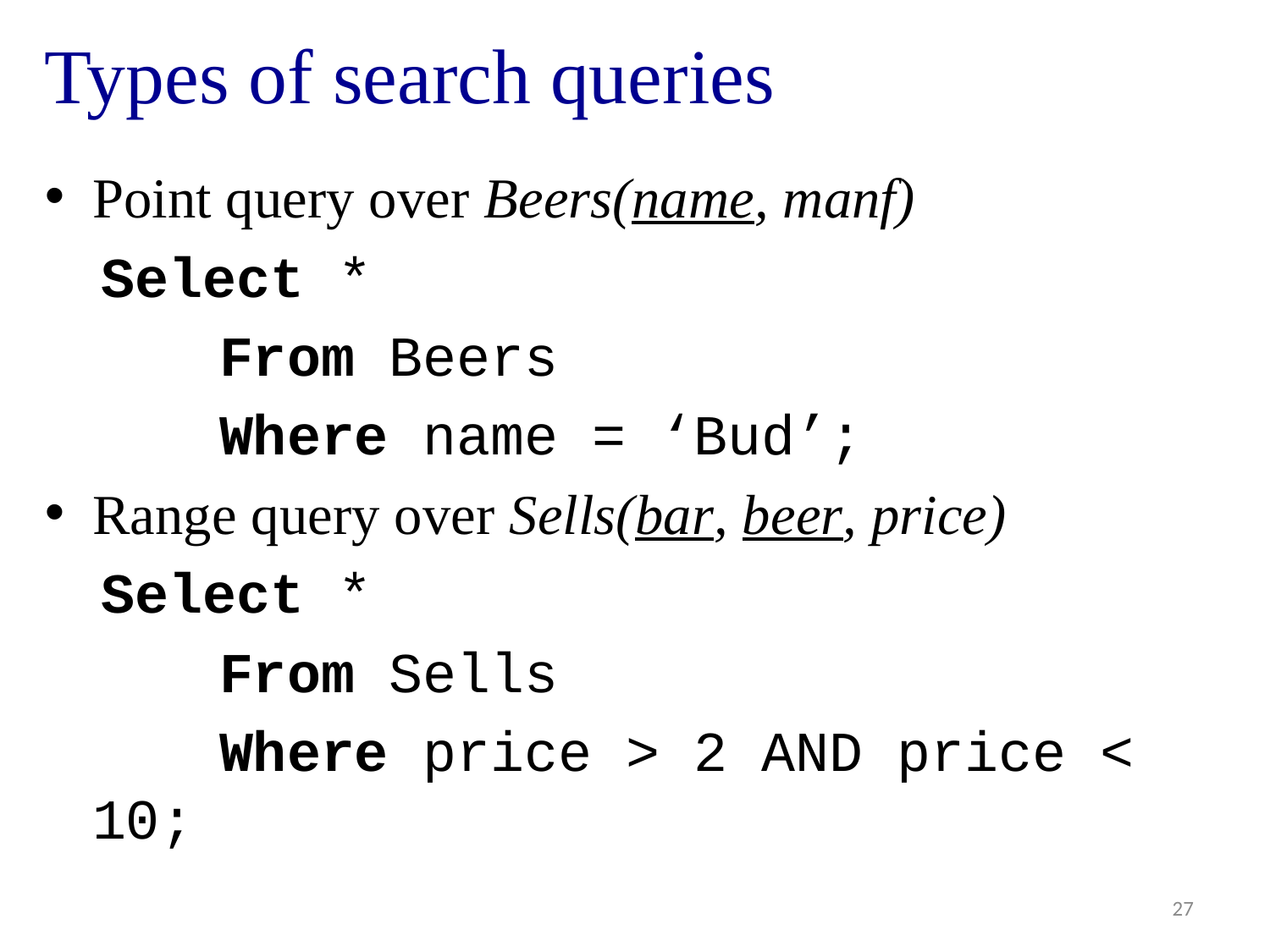

# Types of search queries
Point query over Beers(name, manf)
    Select *
		From Beers
		Where name = ‘Bud’;
Range query over Sells(bar, beer, price)
    Select *
		From Sells
		Where price > 2 AND price < 10;
27